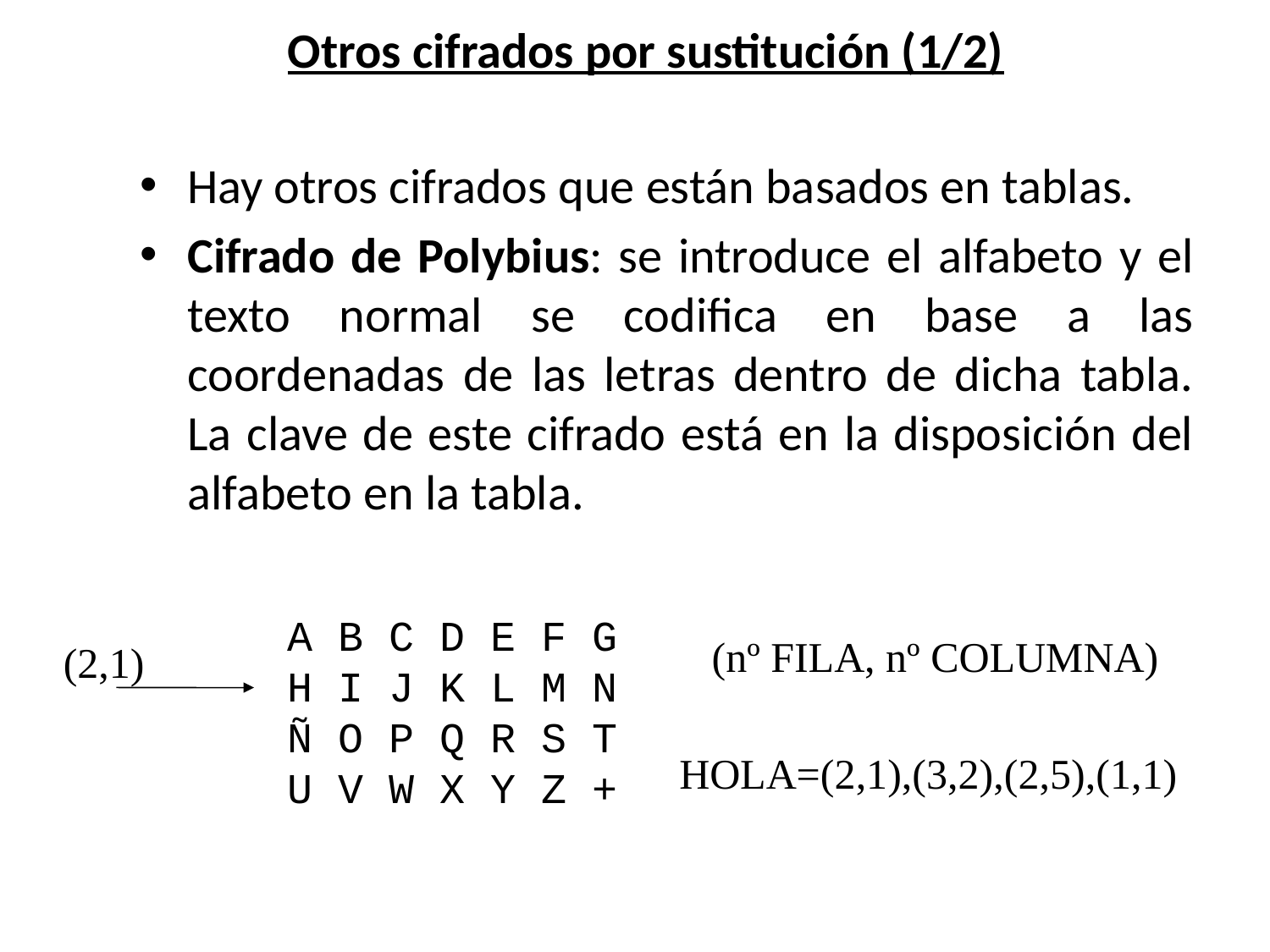

# Otros cifrados por sustitución (1/2)
Hay otros cifrados que están basados en tablas.
Cifrado de Polybius: se introduce el alfabeto y el texto normal se codifica en base a las coordenadas de las letras dentro de dicha tabla. La clave de este cifrado está en la disposición del alfabeto en la tabla.
A B C D E F G
H I J K L M N
Ñ O P Q R S T
U V W X Y Z +
(nº FILA, nº COLUMNA)
(2,1)

HOLA=(2,1),(3,2),(2,5),(1,1)